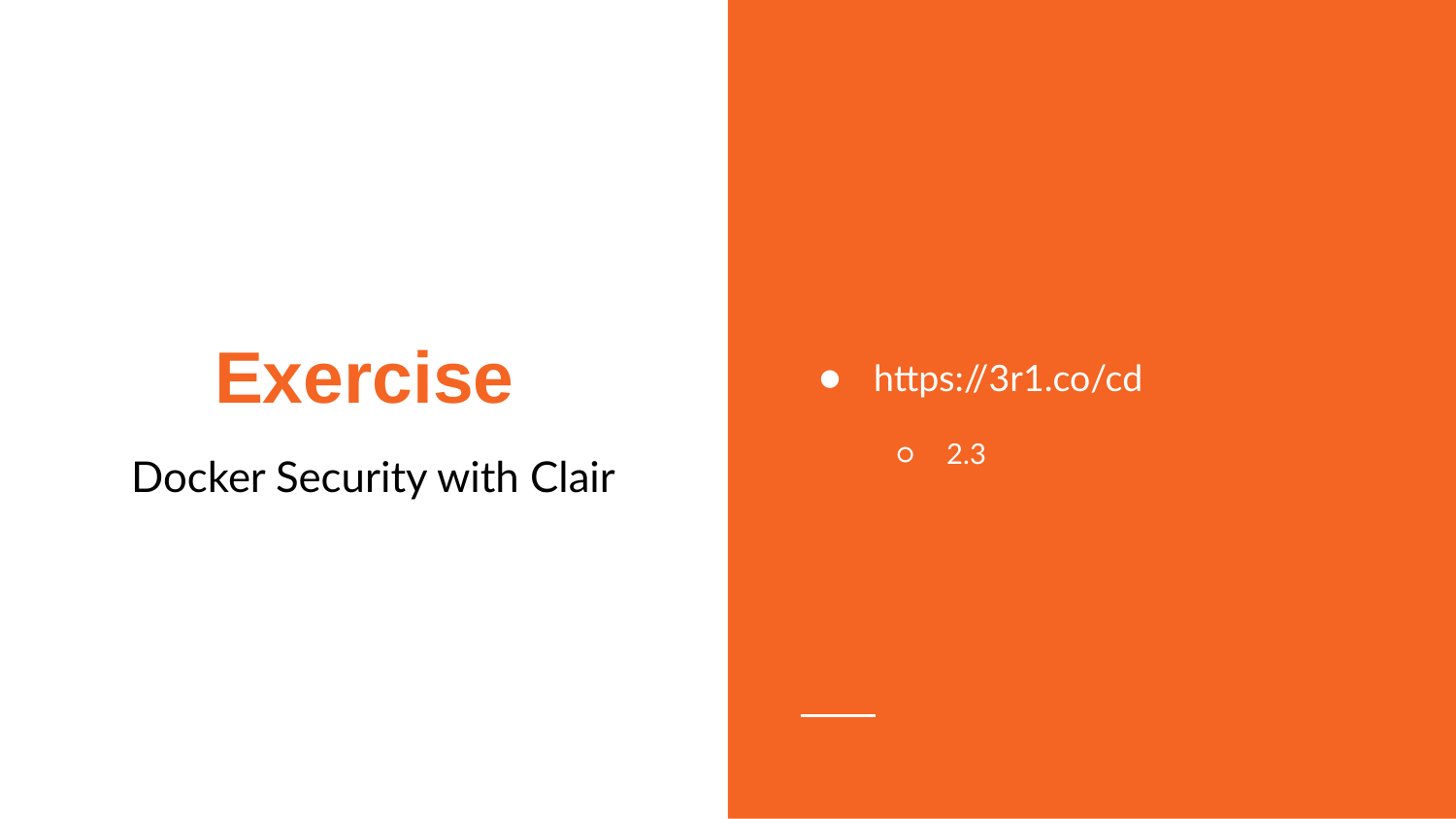

https://3r1.co/cd
2.3
# Exercise
Docker Security with Clair